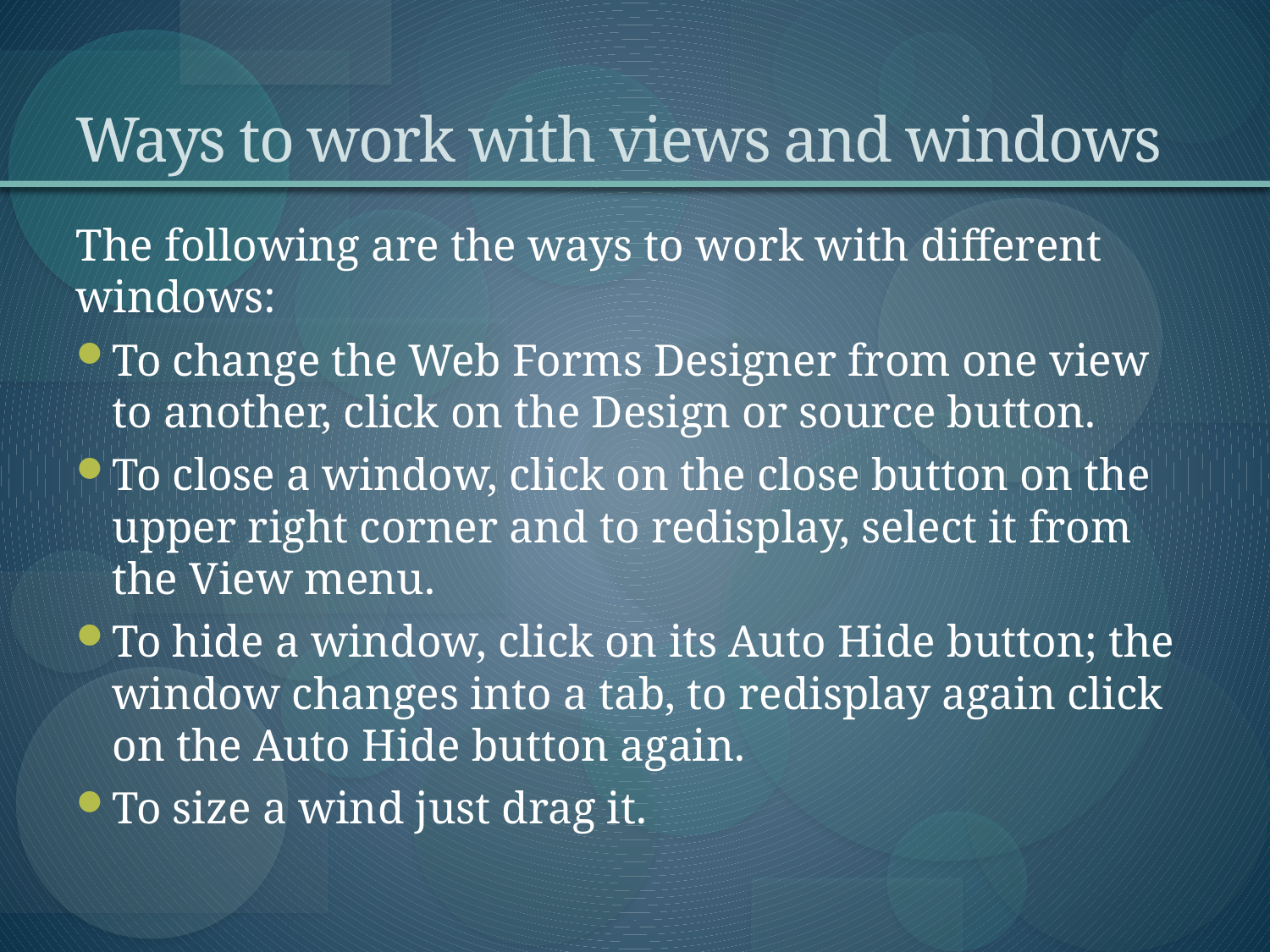

# Ways to work with views and windows
The following are the ways to work with different windows:
To change the Web Forms Designer from one view to another, click on the Design or source button.
To close a window, click on the close button on the upper right corner and to redisplay, select it from the View menu.
To hide a window, click on its Auto Hide button; the window changes into a tab, to redisplay again click on the Auto Hide button again.
To size a wind just drag it.